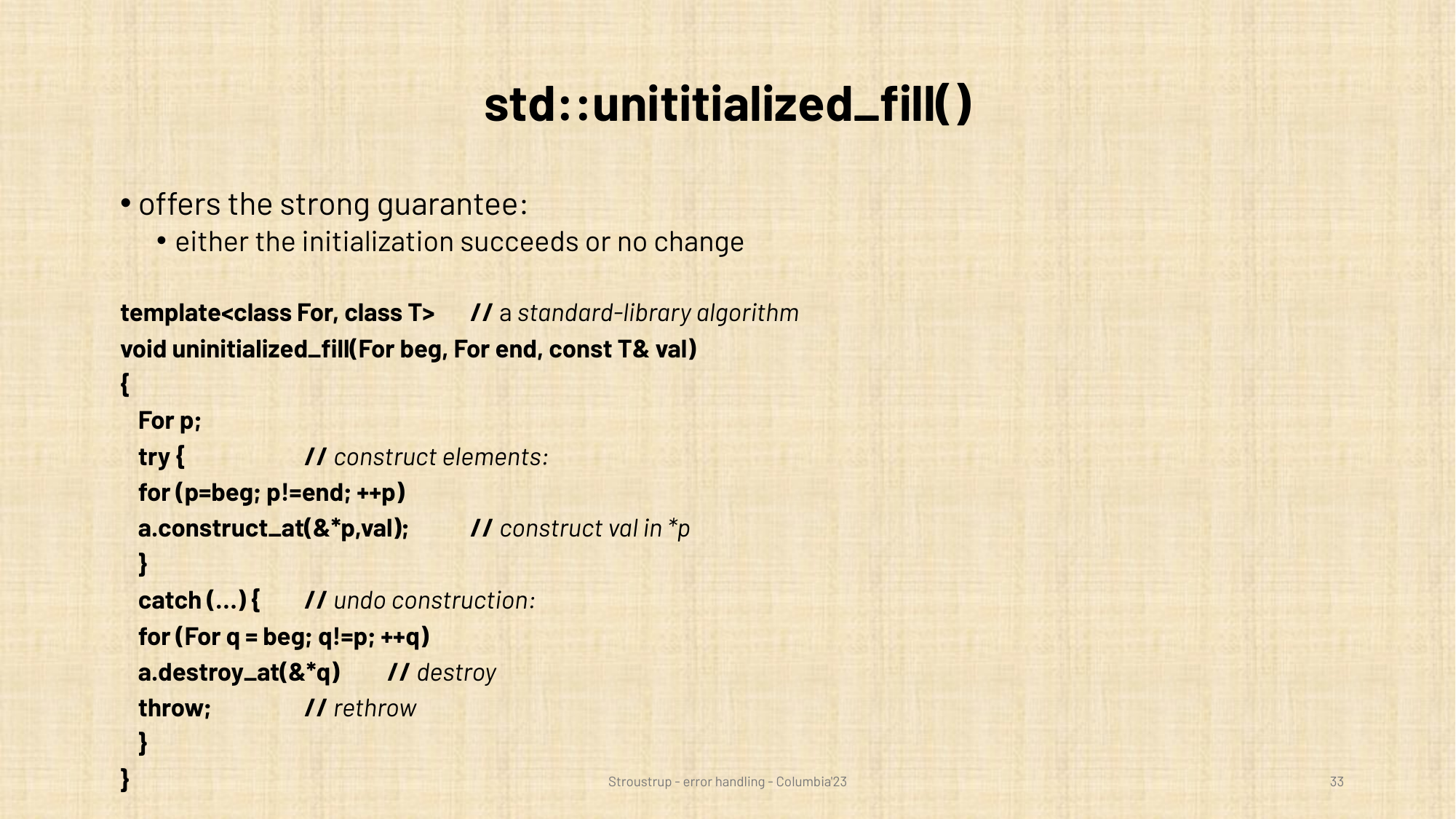

# std::unititialized_fill()
offers the strong guarantee:
either the initialization succeeds or no change

template<class For, class T> 				// a standard-library algorithm
void uninitialized_fill(For beg, For end, const T& val)
{
	For p;
	try {		// construct elements:
		for (p=beg; p!=end; ++p)
			a.construct_at(&*p,val);		// construct val in *p
	}
	catch (…) {	// undo construction:
		for (For q = beg; q!=p; ++q)
			a.destroy_at(&*q)		// destroy
		throw;					// rethrow
	}
}
Stroustrup - error handling - Columbia'23
33